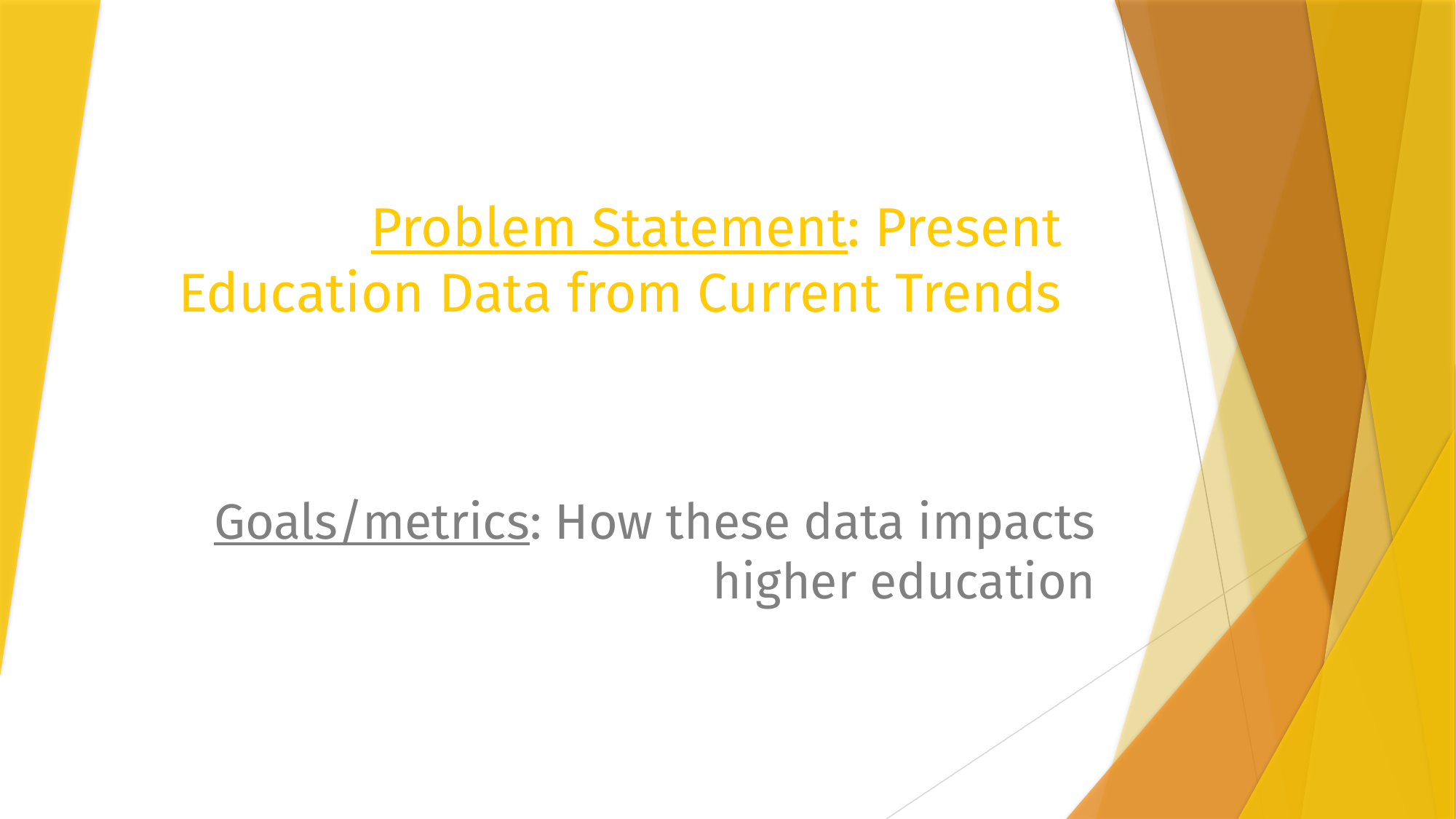

# Problem Statement: Present Education Data from Current Trends
Goals/metrics: How these data impacts higher education